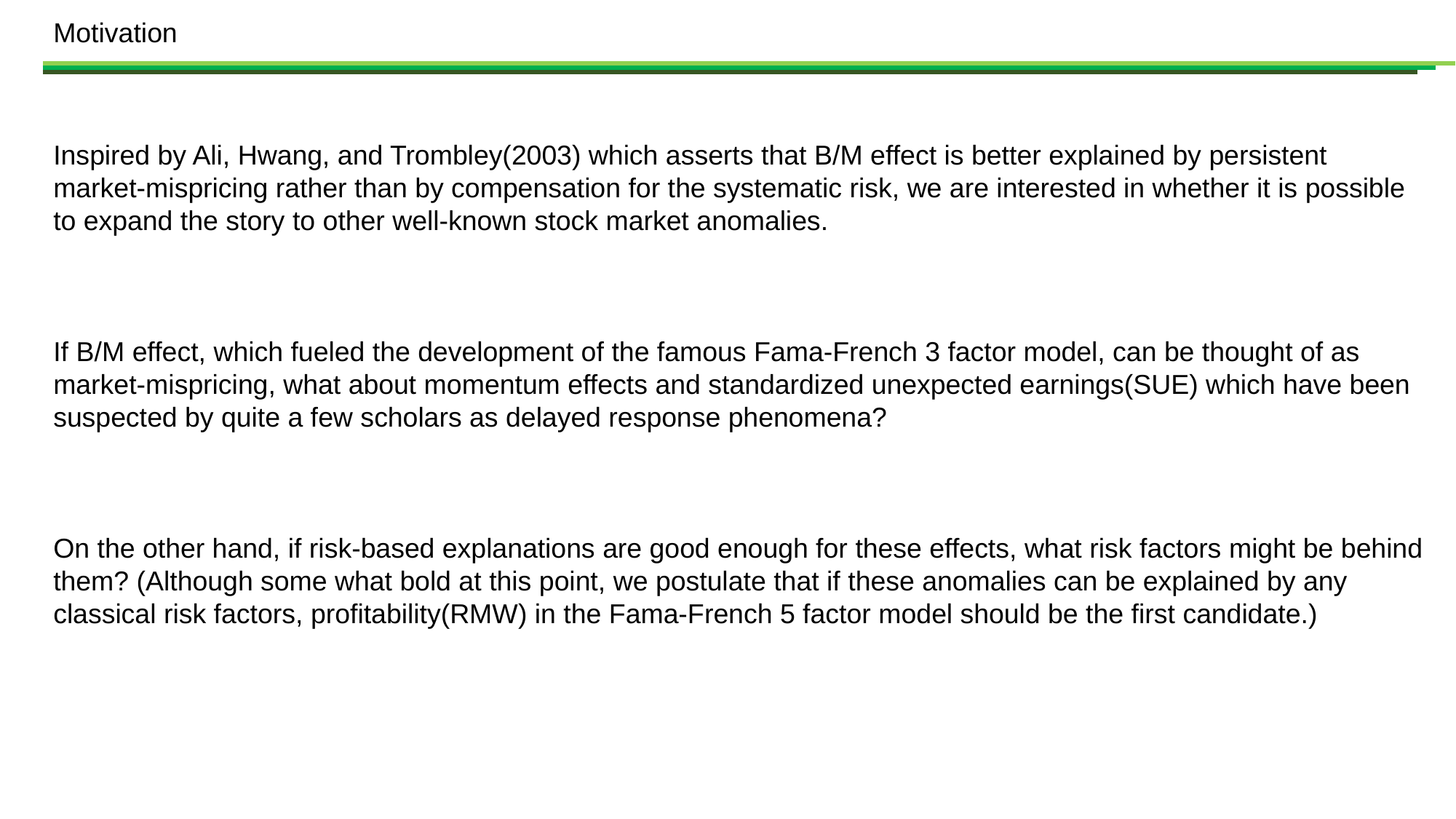

Motivation

Inspired by Ali, Hwang, and Trombley(2003) which asserts that B/M effect is better explained by persistent market-mispricing rather than by compensation for the systematic risk, we are interested in whether it is possible to expand the story to other well-known stock market anomalies.

If B/M effect, which fueled the development of the famous Fama-French 3 factor model, can be thought of as market-mispricing, what about momentum effects and standardized unexpected earnings(SUE) which have been suspected by quite a few scholars as delayed response phenomena?

On the other hand, if risk-based explanations are good enough for these effects, what risk factors might be behind them? (Although some what bold at this point, we postulate that if these anomalies can be explained by any classical risk factors, profitability(RMW) in the Fama-French 5 factor model should be the first candidate.)